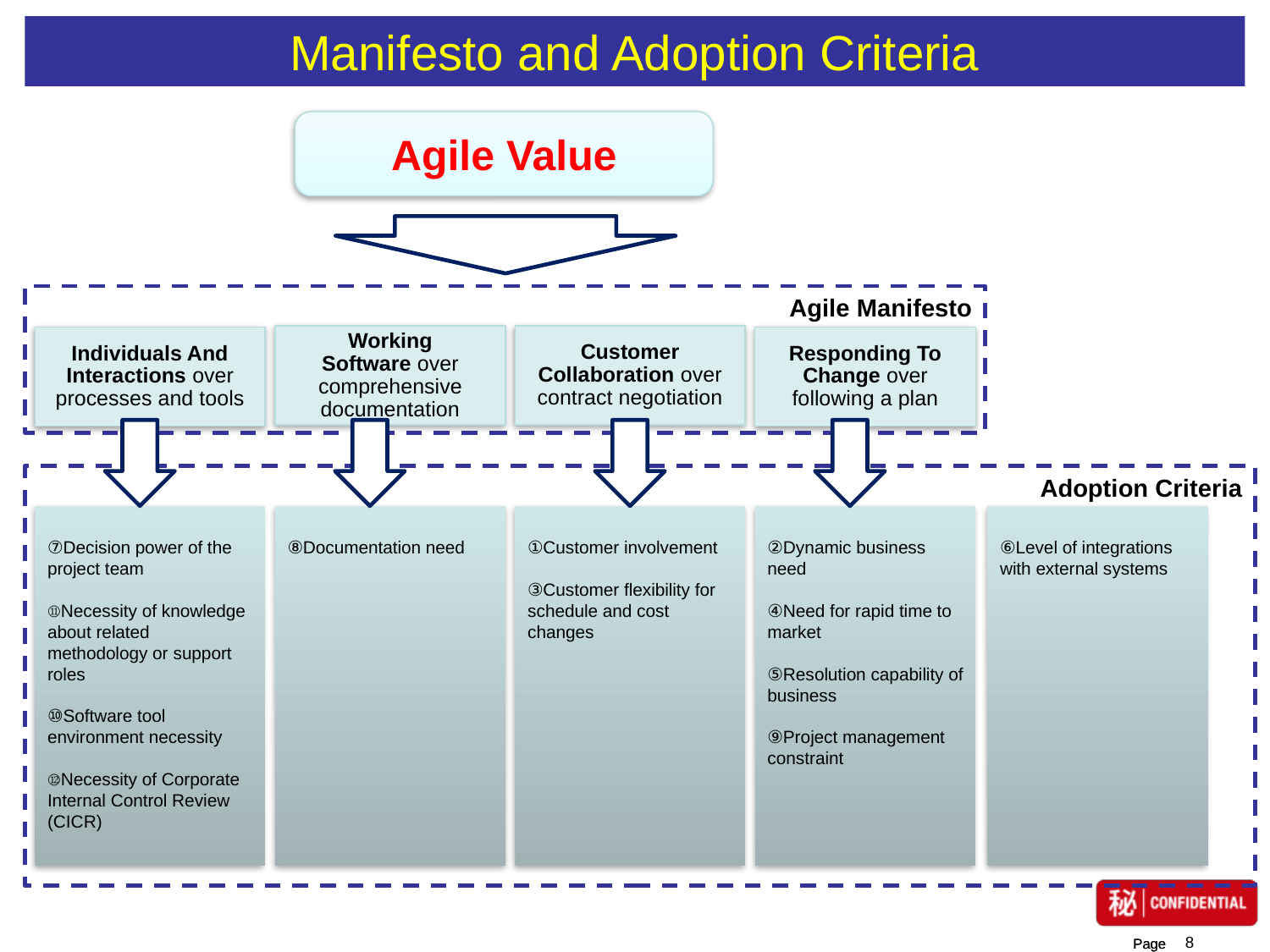

# Manifesto and Adoption Criteria
Agile Value

Agile Manifesto
Working Software over comprehensive documentation
Customer Collaboration over contract negotiation
Individuals And Interactions over processes and tools
Responding To Change over following a plan

Adoption Criteria
⑦Decision power of the project team

⑪Necessity of knowledge about related methodology or support roles

⑩Software tool environment necessity

⑫Necessity of Corporate Internal Control Review (CICR)
⑧Documentation need

①Customer involvement

③Customer flexibility for schedule and cost changes
②Dynamic business need

④Need for rapid time to market

⑤Resolution capability of business

⑨Project management constraint

⑥Level of integrations with external systems